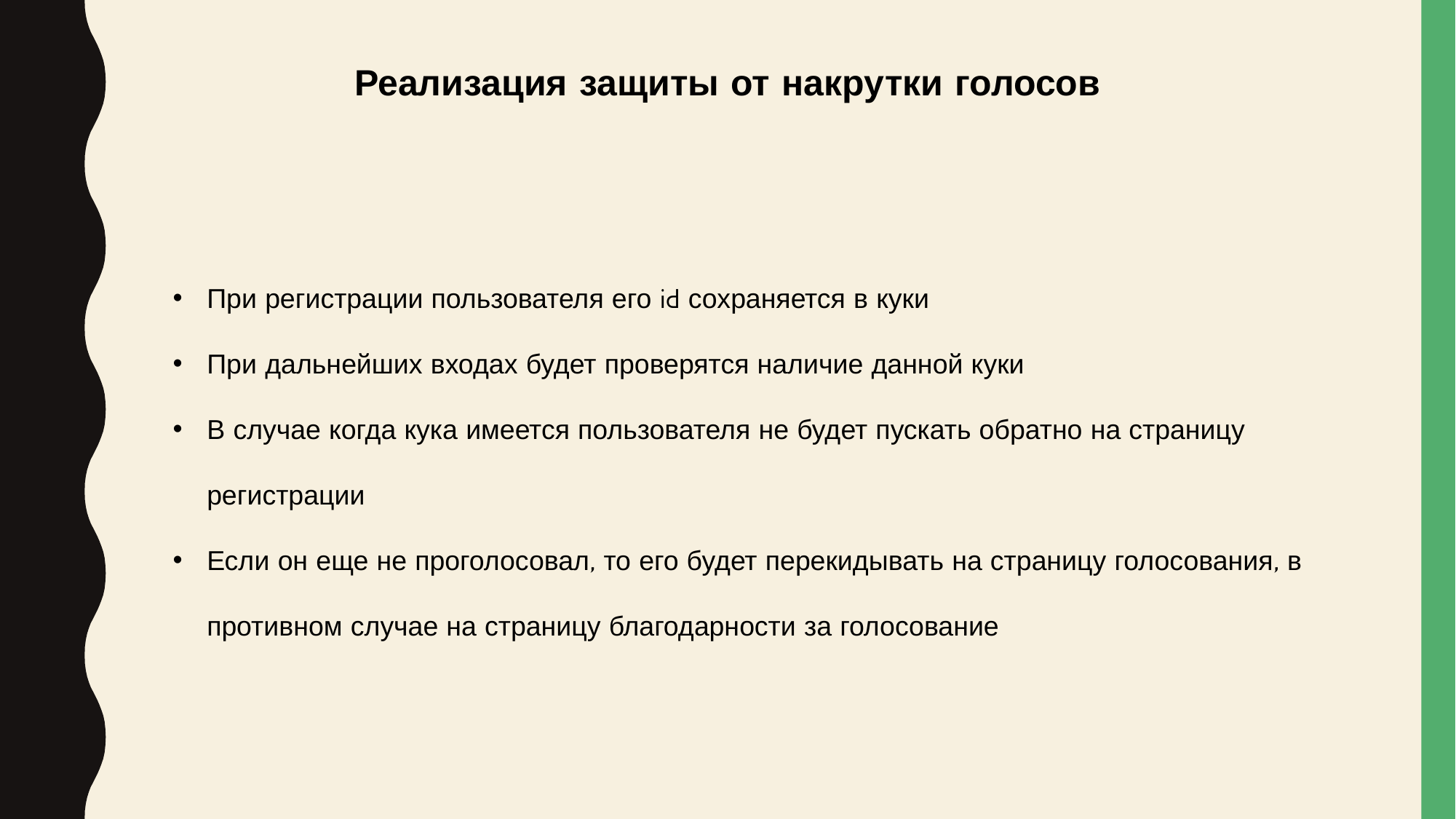

Реализация защиты от накрутки голосов
При регистрации пользователя его id сохраняется в куки
При дальнейших входах будет проверятся наличие данной куки
В случае когда кука имеется пользователя не будет пускать обратно на страницу регистрации
Если он еще не проголосовал, то его будет перекидывать на страницу голосования, в противном случае на страницу благодарности за голосование